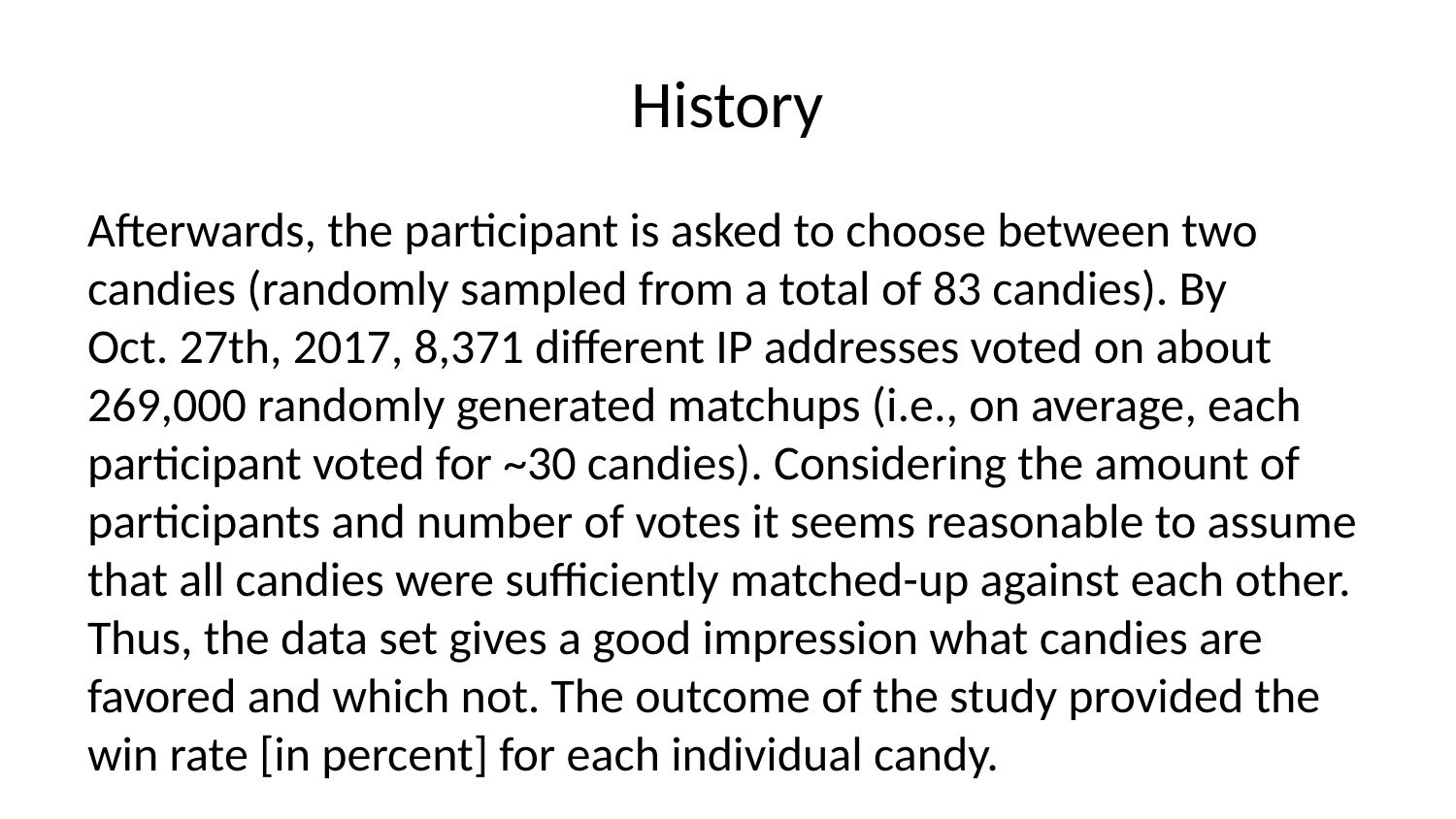

# History
Afterwards, the participant is asked to choose between two candies (randomly sampled from a total of 83 candies). By Oct. 27th, 2017, 8,371 different IP addresses voted on about 269,000 randomly generated matchups (i.e., on average, each participant voted for ~30 candies). Considering the amount of participants and number of votes it seems reasonable to assume that all candies were sufficiently matched-up against each other. Thus, the data set gives a good impression what candies are favored and which not. The outcome of the study provided the win rate [in percent] for each individual candy.